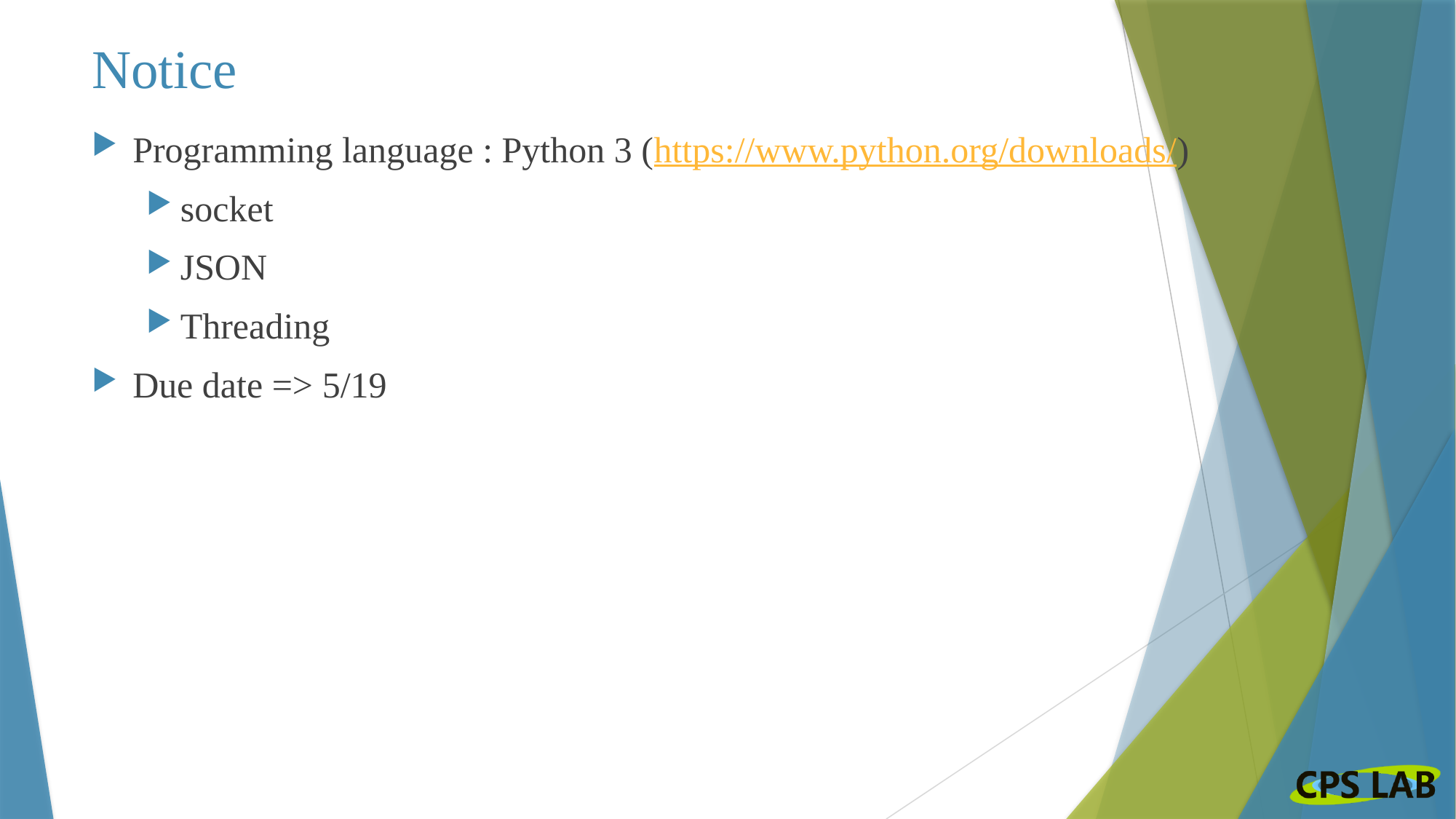

# Notice
Programming language : Python 3 (https://www.python.org/downloads/)
socket
JSON
Threading
Due date => 5/19